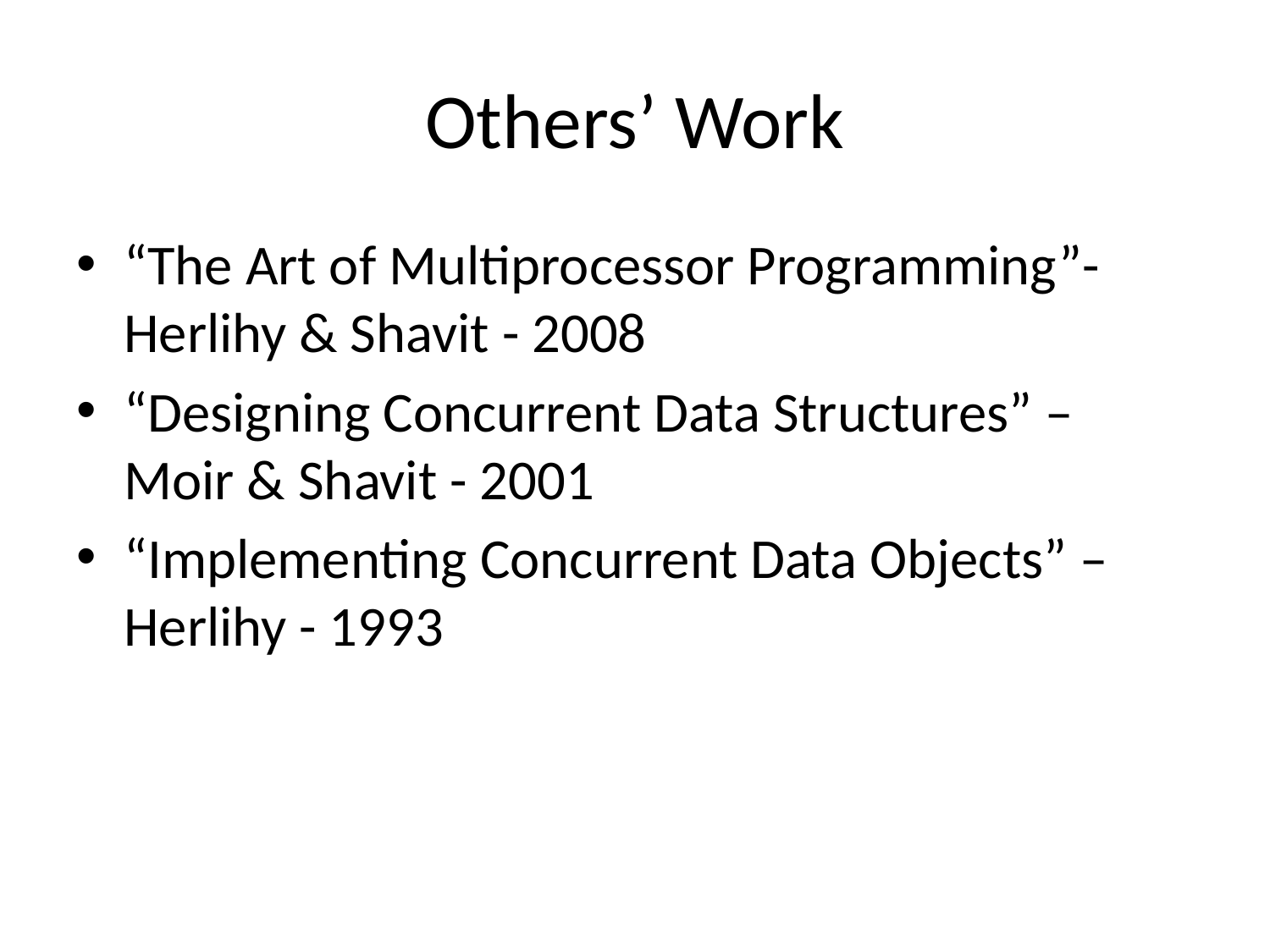

# Others’ Work
“The Art of Multiprocessor Programming”- Herlihy & Shavit - 2008
“Designing Concurrent Data Structures” – Moir & Shavit - 2001
“Implementing Concurrent Data Objects” – Herlihy - 1993